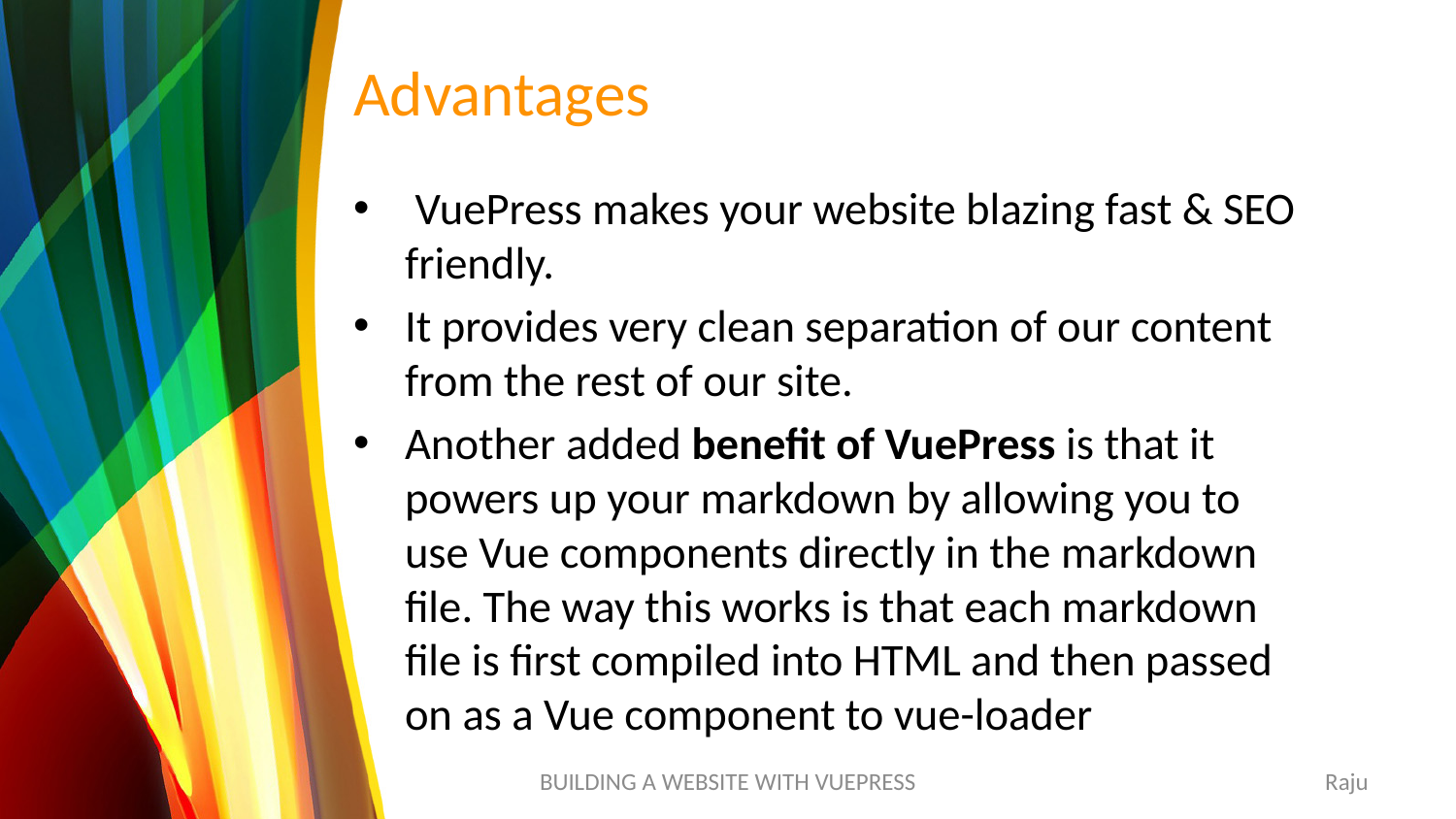

# Advantages
 VuePress makes your website blazing fast & SEO friendly.
It provides very clean separation of our content from the rest of our site.
Another added benefit of VuePress is that it powers up your markdown by allowing you to use Vue components directly in the markdown file. The way this works is that each markdown file is first compiled into HTML and then passed on as a Vue component to vue-loader
BUILDING A WEBSITE WITH VUEPRESS
Raju